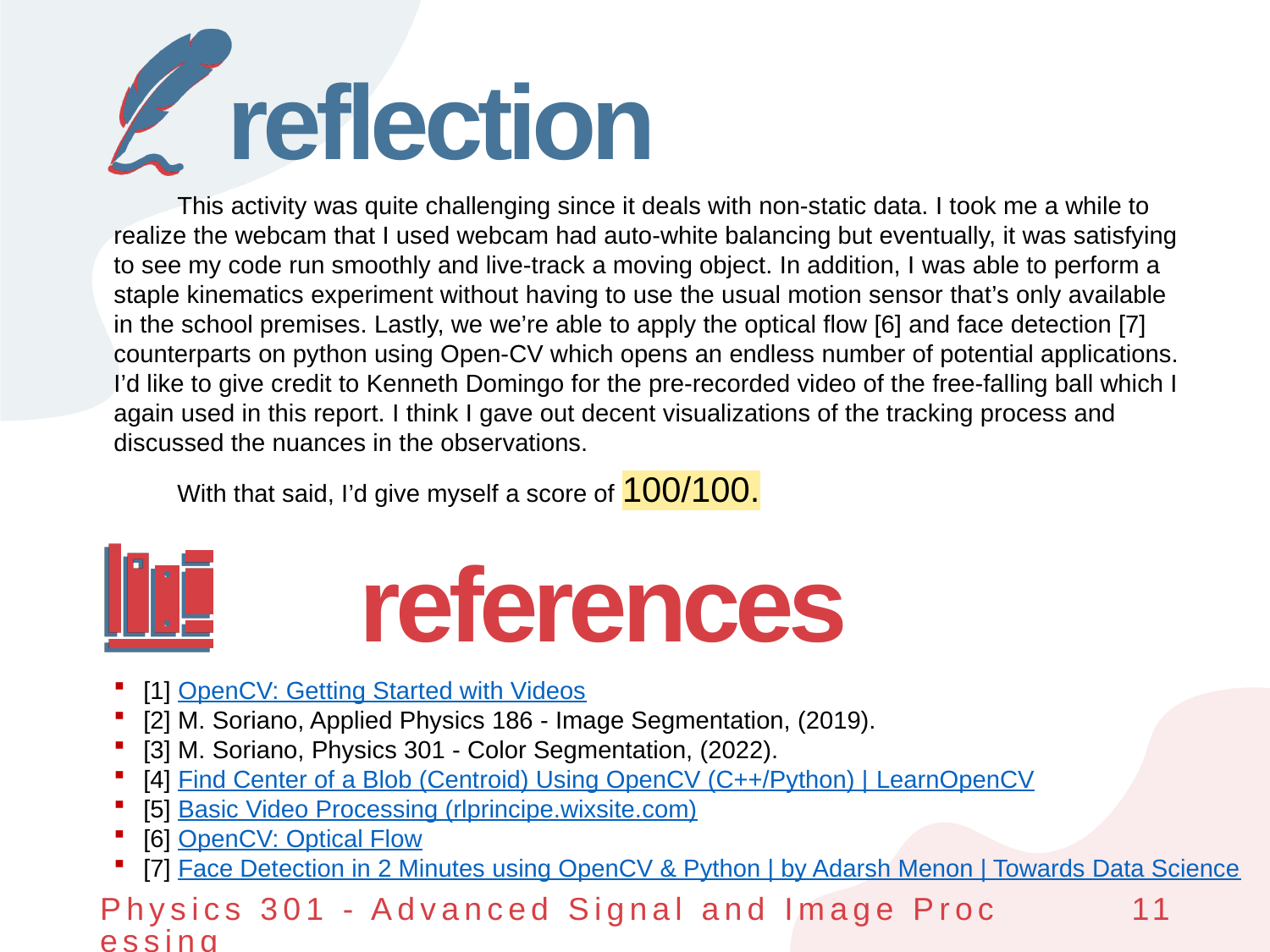

# reflection
This activity was quite challenging since it deals with non-static data. I took me a while to realize the webcam that I used webcam had auto-white balancing but eventually, it was satisfying to see my code run smoothly and live-track a moving object. In addition, I was able to perform a staple kinematics experiment without having to use the usual motion sensor that’s only available in the school premises. Lastly, we we’re able to apply the optical flow [6] and face detection [7] counterparts on python using Open-CV which opens an endless number of potential applications. I’d like to give credit to Kenneth Domingo for the pre-recorded video of the free-falling ball which I again used in this report. I think I gave out decent visualizations of the tracking process and discussed the nuances in the observations.
With that said, I’d give myself a score of 100/100.

[1] OpenCV: Getting Started with Videos
[2] M. Soriano, Applied Physics 186 - Image Segmentation, (2019).
[3] M. Soriano, Physics 301 - Color Segmentation, (2022).
[4] Find Center of a Blob (Centroid) Using OpenCV (C++/Python) | LearnOpenCV
[5] Basic Video Processing (rlprincipe.wixsite.com)
[6] OpenCV: Optical Flow
[7] Face Detection in 2 Minutes using OpenCV & Python | by Adarsh Menon | Towards Data Science

Physics 301 - Advanced Signal and Image Processing
11